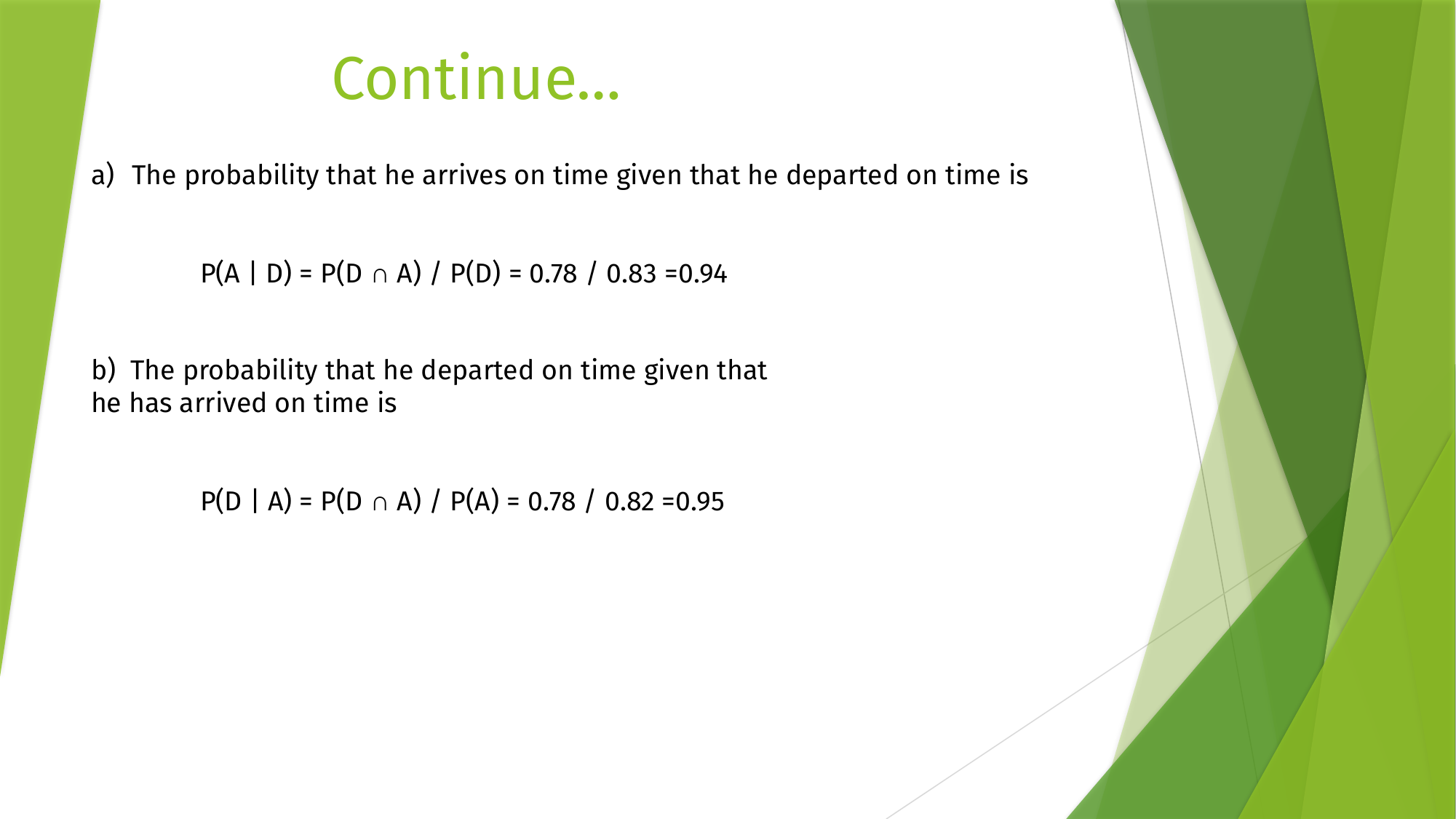

# Continue…
The probability that he arrives on time given that he departed on time is

	P(A | D) = P(D ∩ A) / P(D) = 0.78 / 0.83 =0.94
b)  The probability that he departed on time given that he has arrived on time is

	P(D | A) = P(D ∩ A) / P(A) = 0.78 / 0.82 =0.95